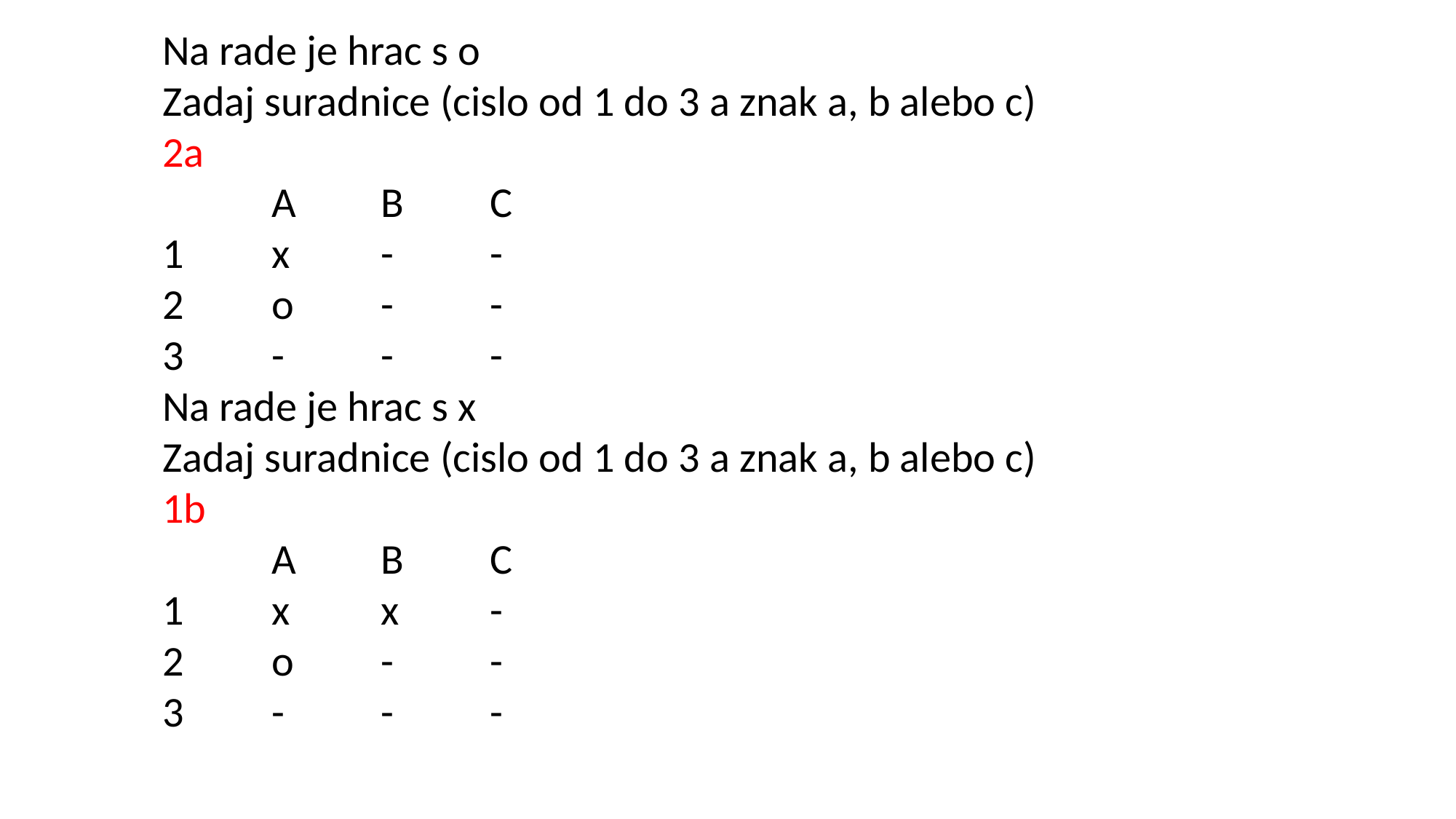

Na rade je hrac s o
Zadaj suradnice (cislo od 1 do 3 a znak a, b alebo c)
2a
	A 	B 	C
1	x	-	-
2	o	-	-
3	-	-	-
Na rade je hrac s x
Zadaj suradnice (cislo od 1 do 3 a znak a, b alebo c)
1b
	A 	B 	C
1	x	x	-
2	o	-	-
3	-	-	-